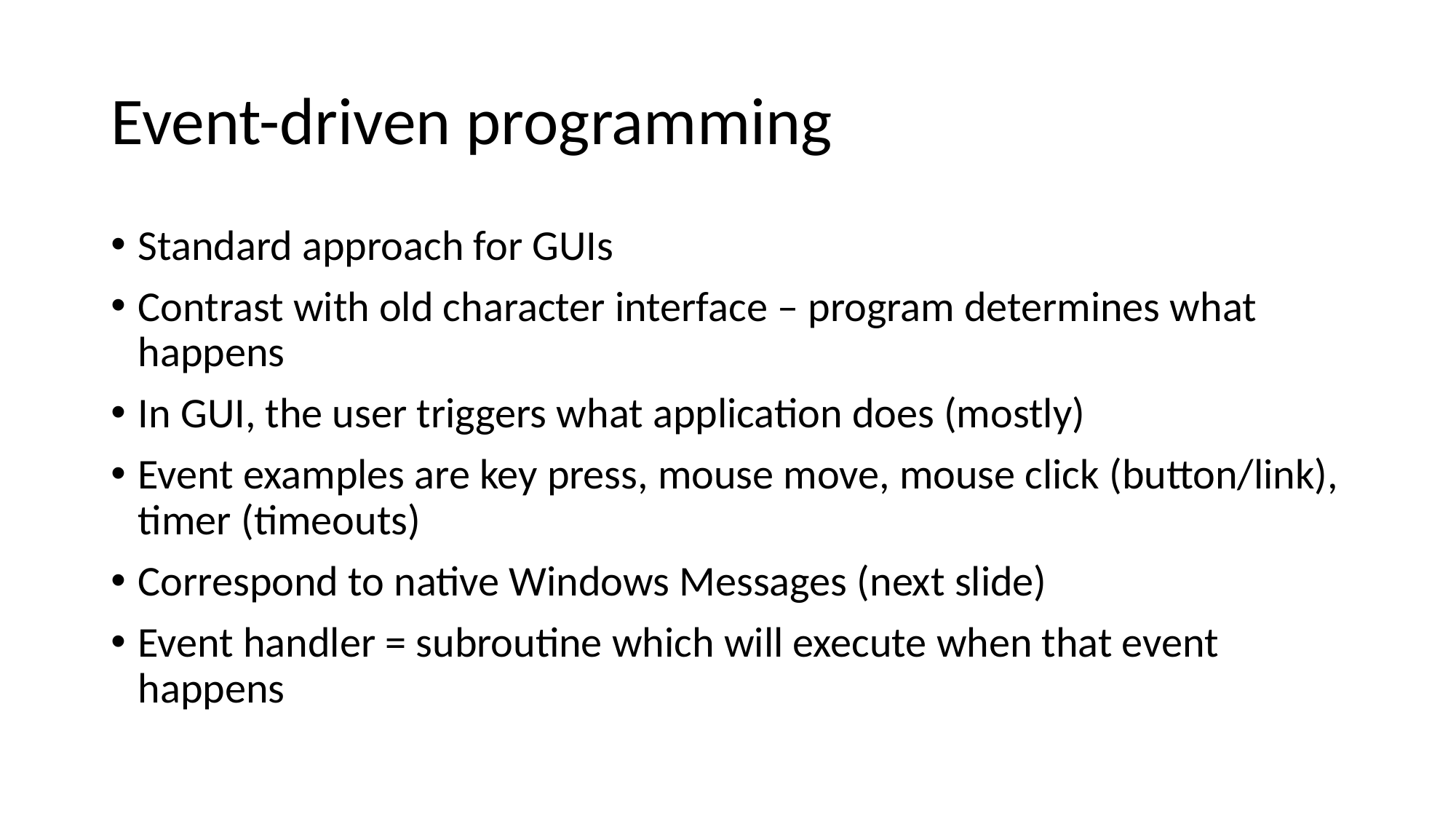

# Event-driven programming
Standard approach for GUIs
Contrast with old character interface – program determines what happens
In GUI, the user triggers what application does (mostly)
Event examples are key press, mouse move, mouse click (button/link), timer (timeouts)
Correspond to native Windows Messages (next slide)
Event handler = subroutine which will execute when that event happens